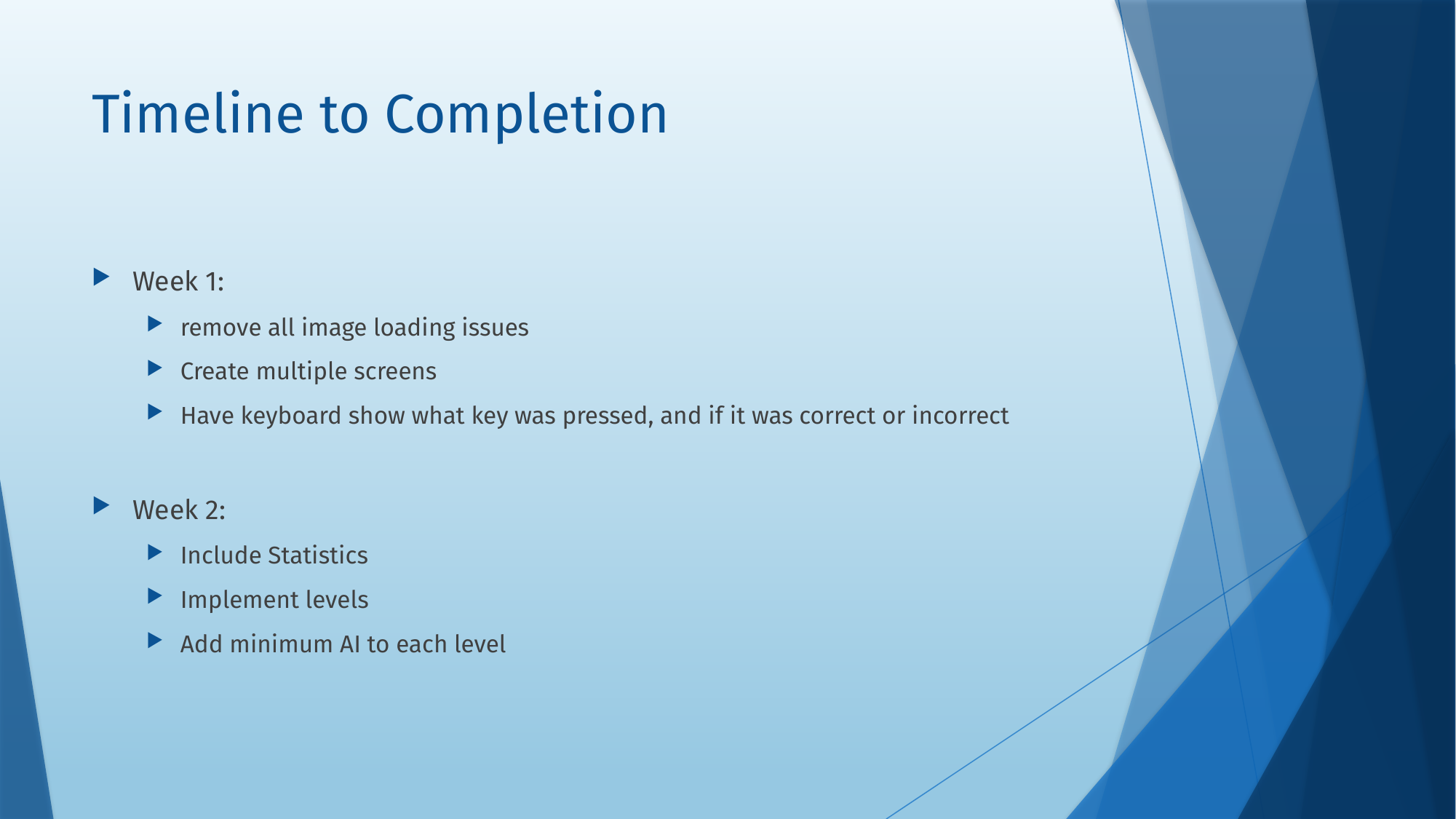

# Timeline to Completion
Week 1:
remove all image loading issues
Create multiple screens
Have keyboard show what key was pressed, and if it was correct or incorrect

Week 2:
Include Statistics
Implement levels
Add minimum AI to each level